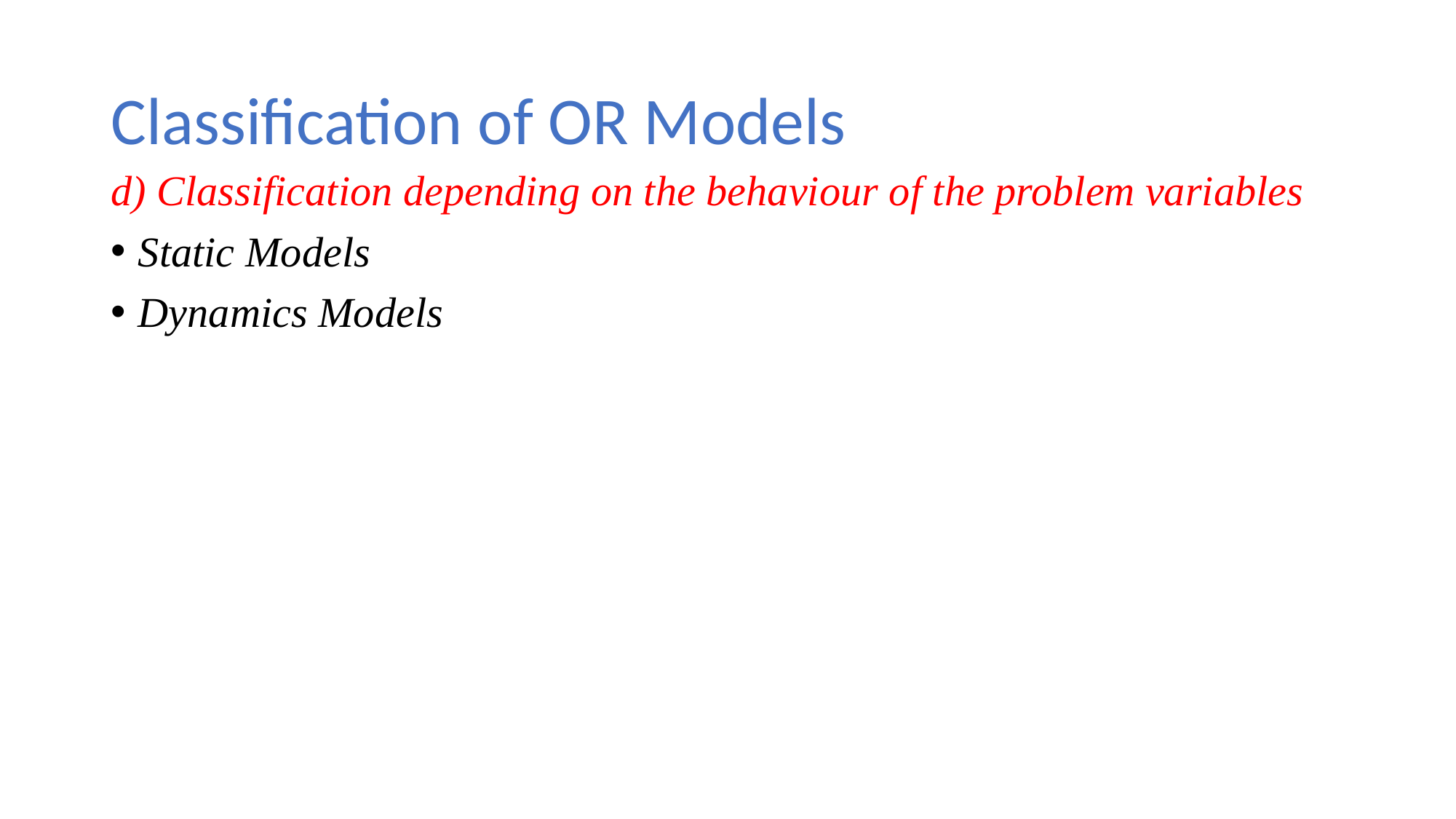

# Classification of OR Models
d) Classification depending on the behaviour of the problem variables
Static Models
Dynamics Models